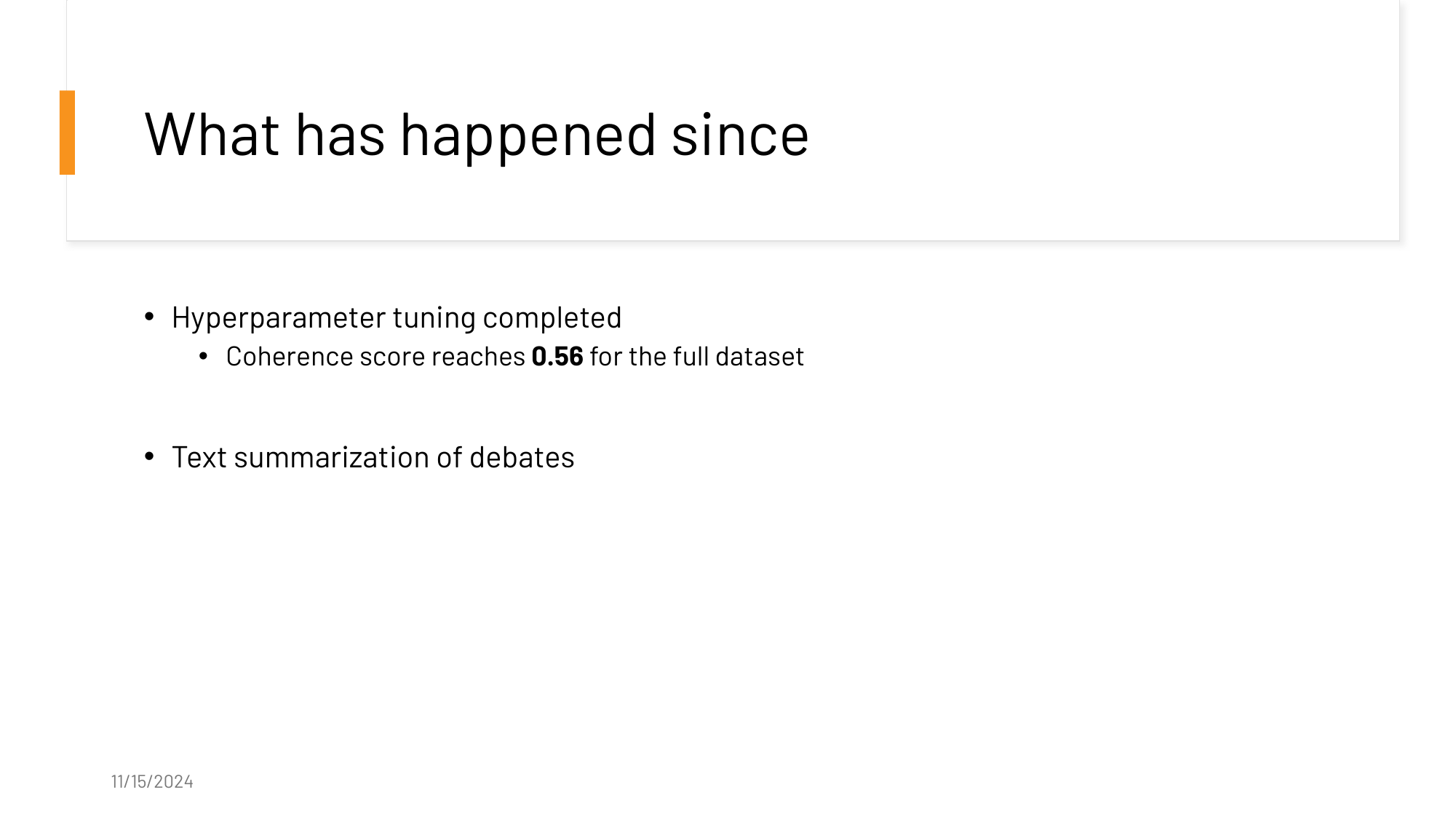

# What has happened since

Hyperparameter tuning completed
Coherence score reaches 0.56 for the full dataset

Text summarization of debates

11/15/2024
Vibe Check Progress Update